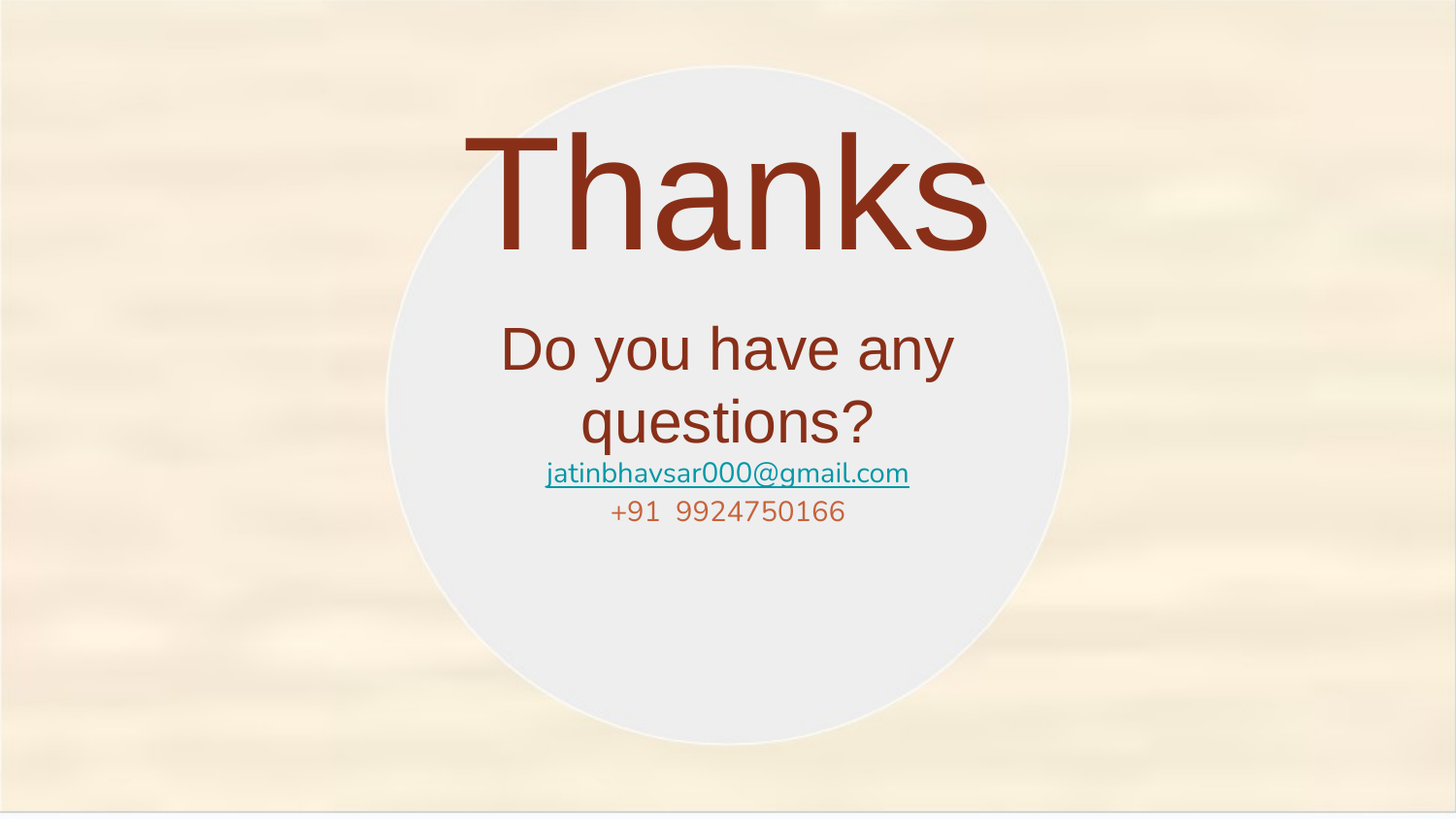

Thanks
Do you have any questions?
jatinbhavsar000@gmail.com
+91  9924750166